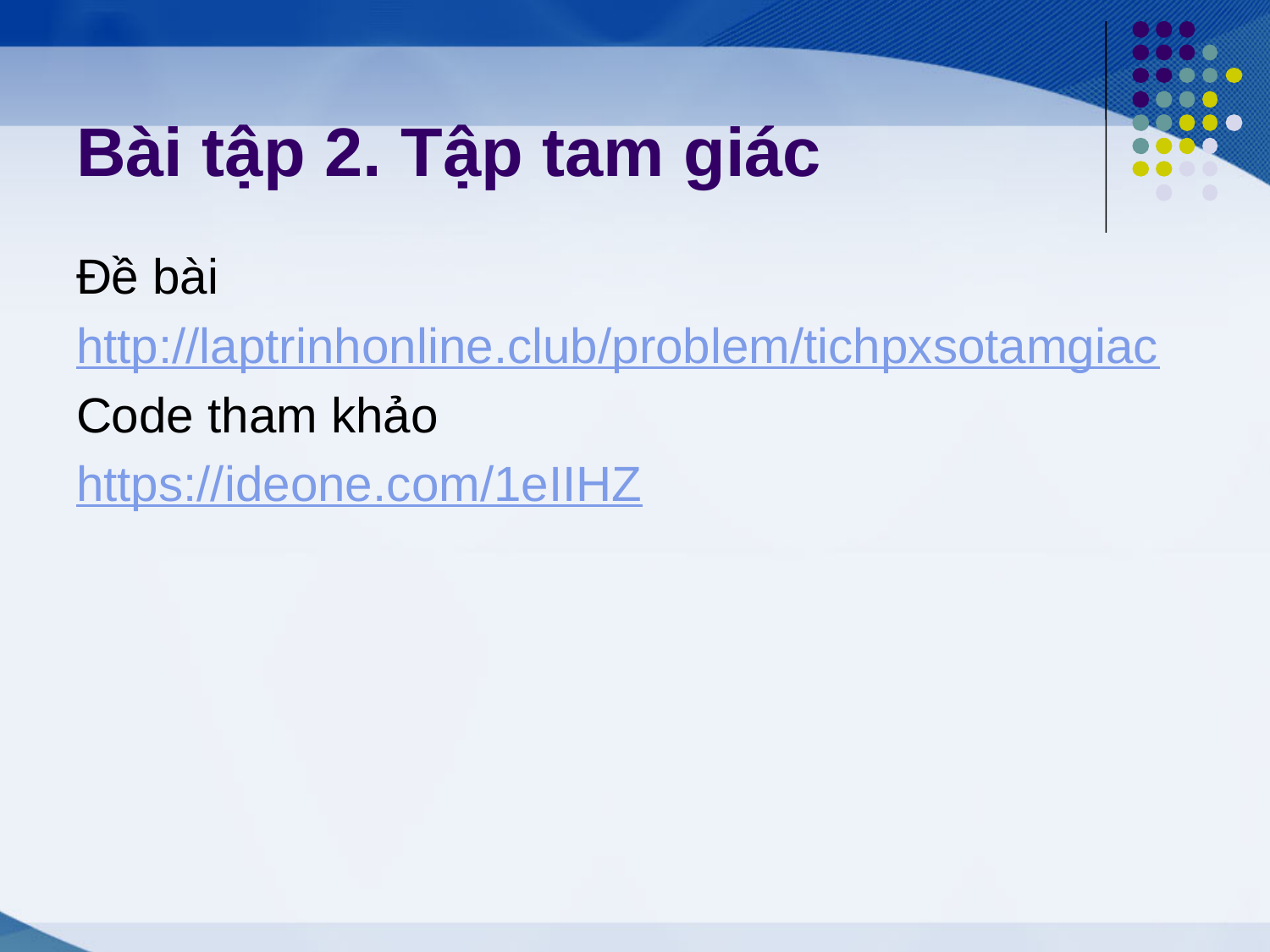

# Bài tập 2. Tập tam giác
Đề bài
http://laptrinhonline.club/problem/tichpxsotamgiac
Code tham khảo
https://ideone.com/1eIIHZ